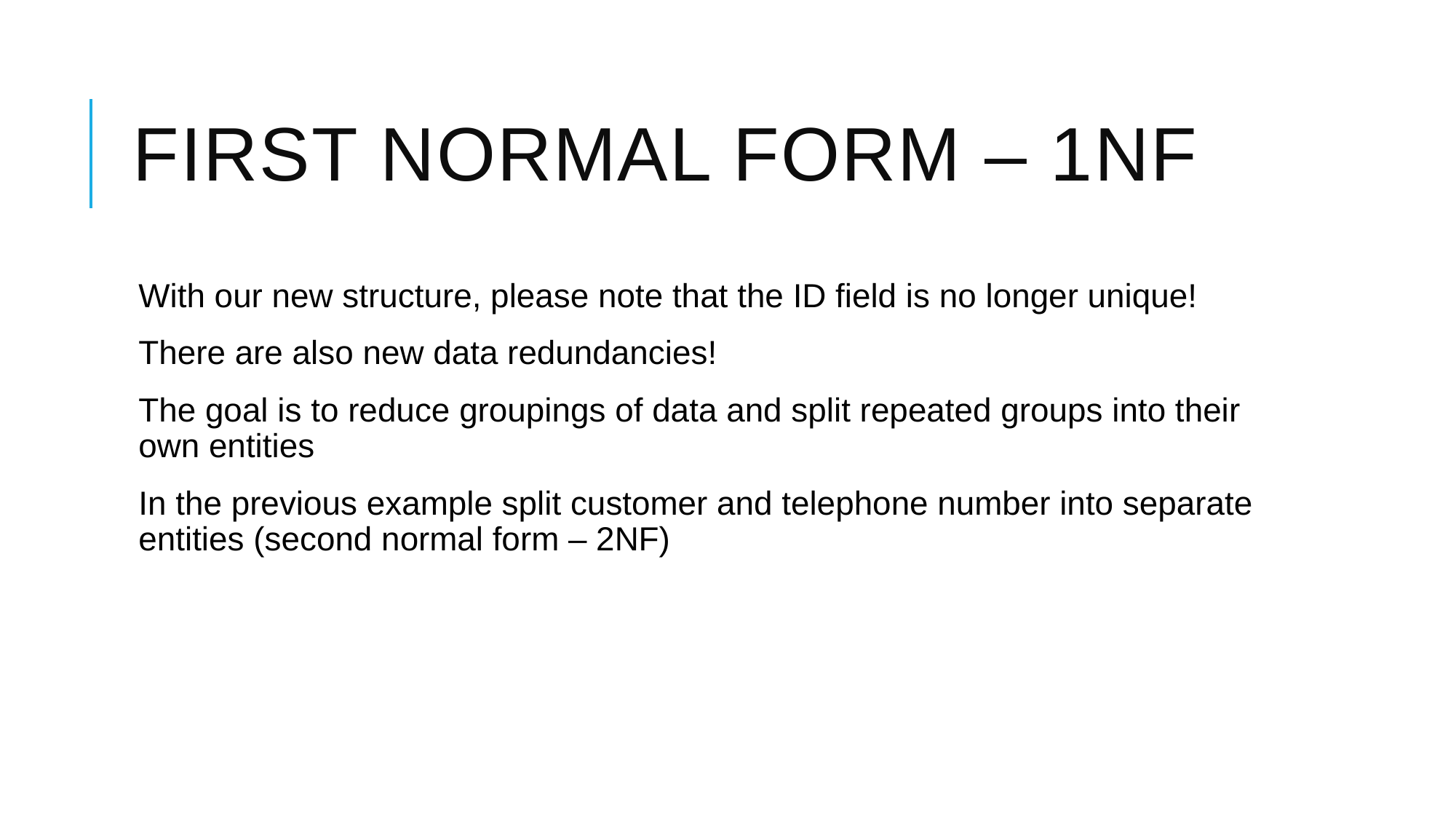

# First normal form – 1NF
With our new structure, please note that the ID field is no longer unique!
There are also new data redundancies!
The goal is to reduce groupings of data and split repeated groups into their own entities
In the previous example split customer and telephone number into separate entities (second normal form – 2NF)